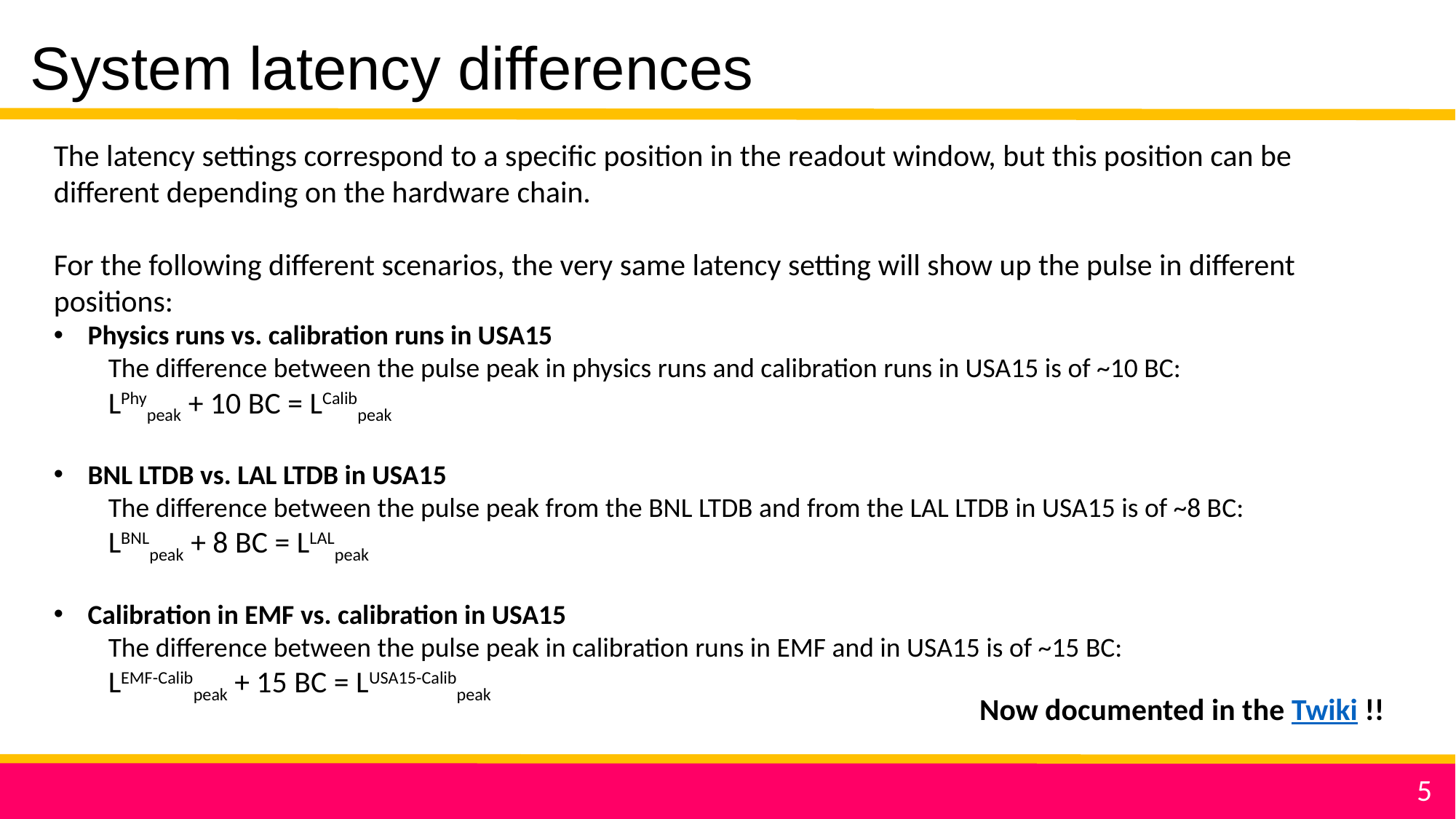

System latency differences
The latency settings correspond to a specific position in the readout window, but this position can be different depending on the hardware chain.

For the following different scenarios, the very same latency setting will show up the pulse in different positions:
Physics runs vs. calibration runs in USA15
The difference between the pulse peak in physics runs and calibration runs in USA15 is of ~10 BC:
LPhypeak + 10 BC = LCalibpeak

BNL LTDB vs. LAL LTDB in USA15
The difference between the pulse peak from the BNL LTDB and from the LAL LTDB in USA15 is of ~8 BC:
LBNLpeak + 8 BC = LLALpeak

Calibration in EMF vs. calibration in USA15
The difference between the pulse peak in calibration runs in EMF and in USA15 is of ~15 BC:
LEMF-Calibpeak + 15 BC = LUSA15-Calibpeak
Now documented in the Twiki !!

5